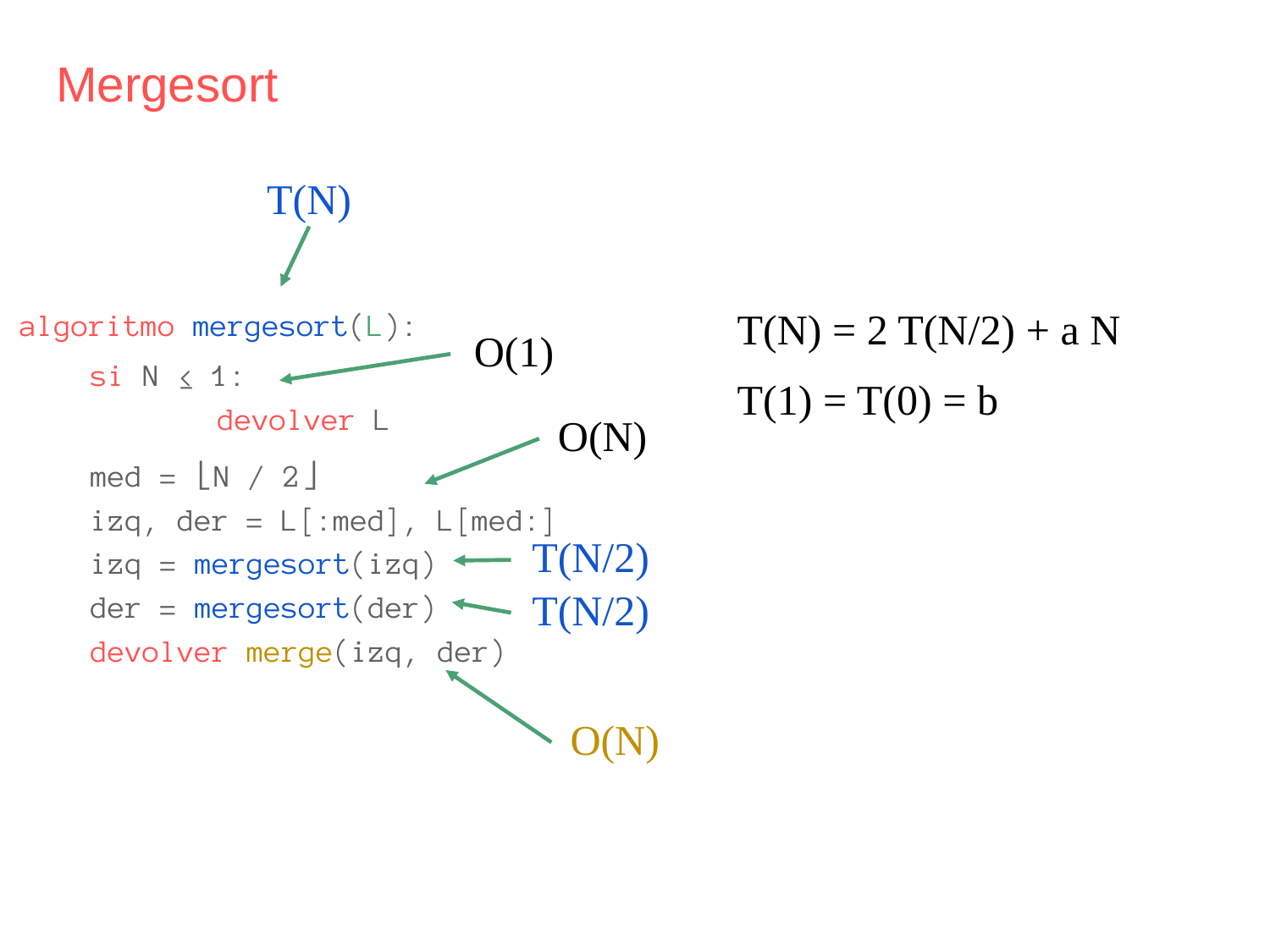

Mergesort
T(N)
algoritmo mergesort(L):
T(N) = 2 T(N/2) + a N
O(1)
si N ≤ 1:
	devolver L
T(1) = T(0) = b
O(N)
med = ⌊N / 2⌋
izq, der = L[:med], L[med:]
izq = mergesort(izq)
der = mergesort(der)
devolver merge(izq, der)
T(N/2)
T(N/2)
O(N)